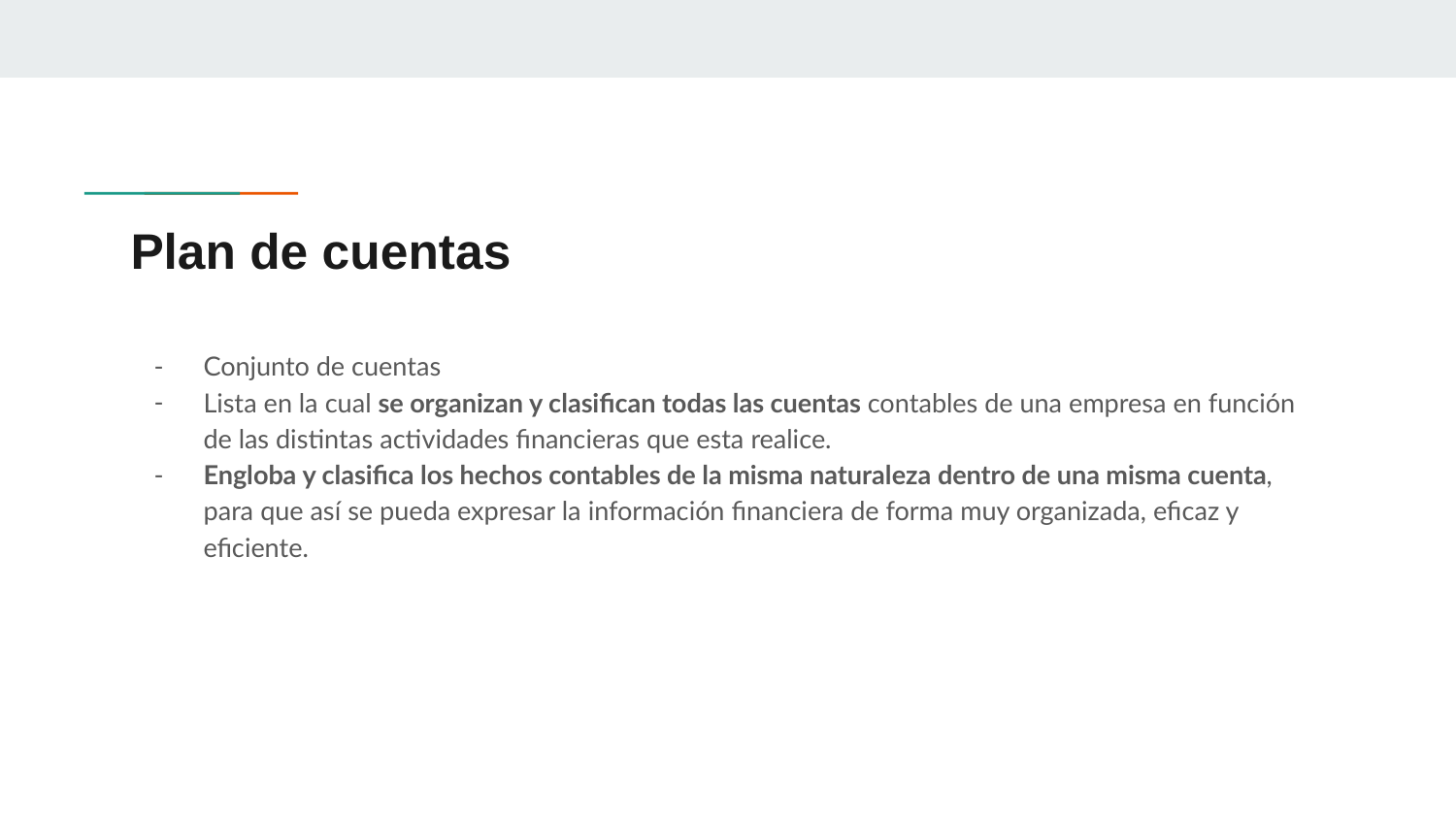

# Plan de cuentas
Conjunto de cuentas
Lista en la cual se organizan y clasifican todas las cuentas contables de una empresa en función de las distintas actividades financieras que esta realice.
Engloba y clasifica los hechos contables de la misma naturaleza dentro de una misma cuenta, para que así se pueda expresar la información financiera de forma muy organizada, eficaz y eficiente.